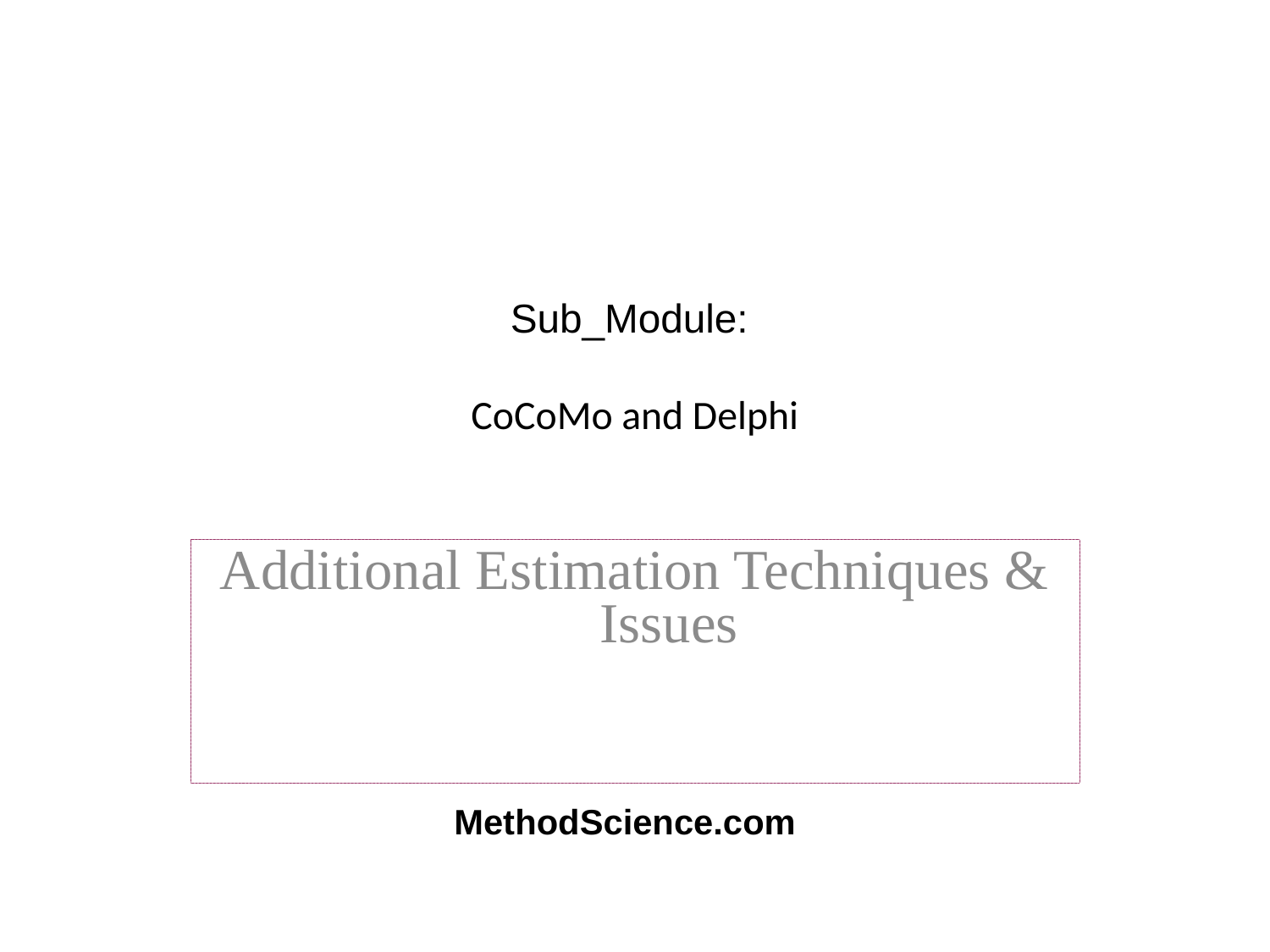

# Sub_Module: CoCoMo and Delphi
Additional Estimation Techniques & Issues
MethodScience.com